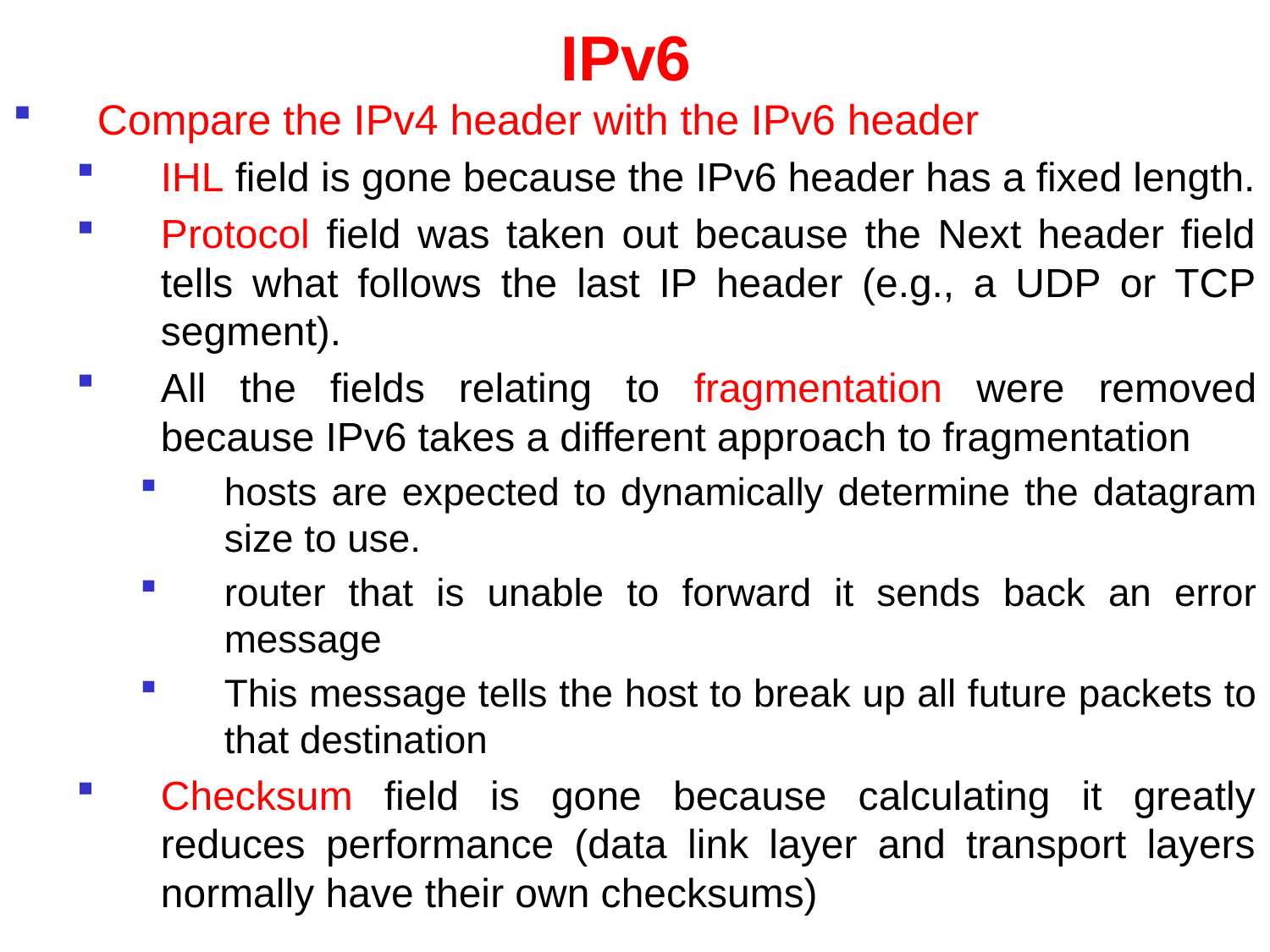

# IPv6
Compare the IPv4 header with the IPv6 header
IHL field is gone because the IPv6 header has a fixed length.
Protocol field was taken out because the Next header field tells what follows the last IP header (e.g., a UDP or TCP segment).
All the fields relating to fragmentation were removed because IPv6 takes a different approach to fragmentation
hosts are expected to dynamically determine the datagram size to use.
router that is unable to forward it sends back an error message
This message tells the host to break up all future packets to that destination
Checksum field is gone because calculating it greatly reduces performance (data link layer and transport layers normally have their own checksums)